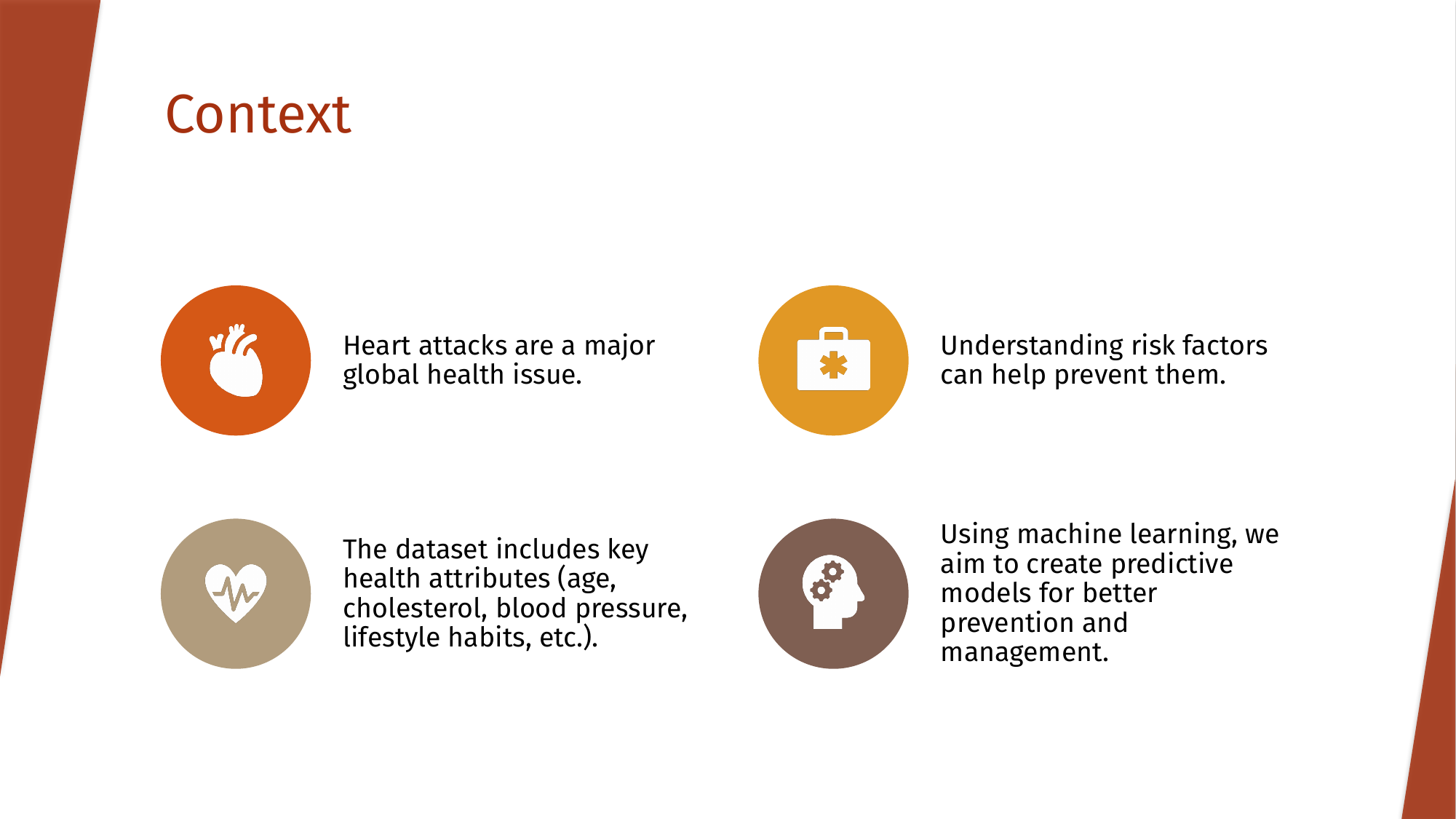

# Context
Heart attacks are a major global health issue.
Understanding risk factors can help prevent them.
The dataset includes key health attributes (age, cholesterol, blood pressure, lifestyle habits, etc.).
Using machine learning, we aim to create predictive models for better prevention and management.